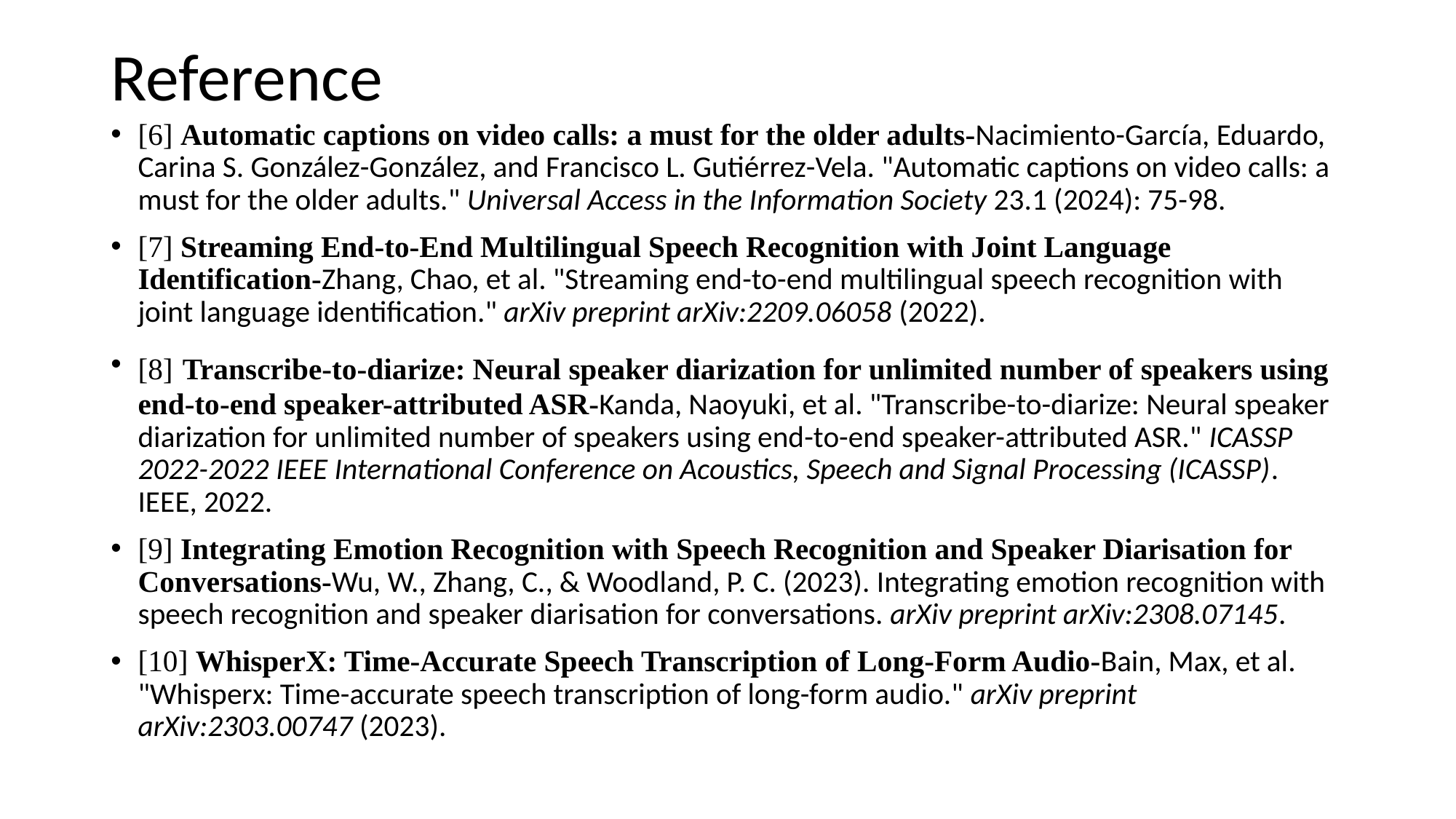

# Reference
[6] Automatic captions on video calls: a must for the older adults-Nacimiento-García, Eduardo, Carina S. González-González, and Francisco L. Gutiérrez-Vela. "Automatic captions on video calls: a must for the older adults." Universal Access in the Information Society 23.1 (2024): 75-98.
[7] Streaming End-to-End Multilingual Speech Recognition with Joint Language Identification-Zhang, Chao, et al. "Streaming end-to-end multilingual speech recognition with joint language identification." arXiv preprint arXiv:2209.06058 (2022).
[8] Transcribe-to-diarize: Neural speaker diarization for unlimited number of speakers using end-to-end speaker-attributed ASR-Kanda, Naoyuki, et al. "Transcribe-to-diarize: Neural speaker diarization for unlimited number of speakers using end-to-end speaker-attributed ASR." ICASSP 2022-2022 IEEE International Conference on Acoustics, Speech and Signal Processing (ICASSP). IEEE, 2022.
[9] Integrating Emotion Recognition with Speech Recognition and Speaker Diarisation for Conversations-Wu, W., Zhang, C., & Woodland, P. C. (2023). Integrating emotion recognition with speech recognition and speaker diarisation for conversations. arXiv preprint arXiv:2308.07145.
[10] WhisperX: Time-Accurate Speech Transcription of Long-Form Audio-Bain, Max, et al. "Whisperx: Time-accurate speech transcription of long-form audio." arXiv preprint arXiv:2303.00747 (2023).